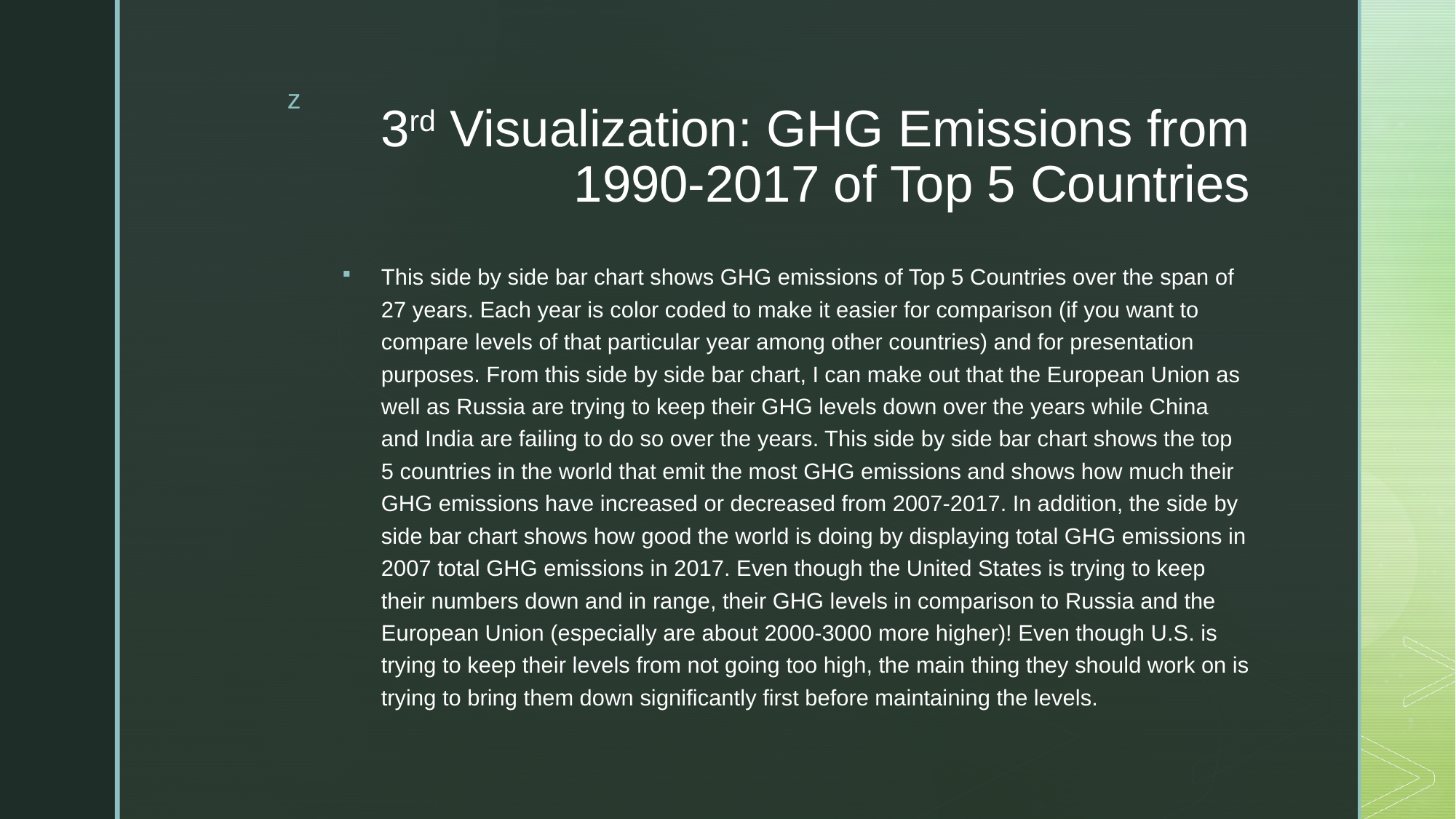

# 3rd Visualization: GHG Emissions from 1990-2017 of Top 5 Countries
This side by side bar chart shows GHG emissions of Top 5 Countries over the span of 27 years. Each year is color coded to make it easier for comparison (if you want to compare levels of that particular year among other countries) and for presentation purposes. From this side by side bar chart, I can make out that the European Union as well as Russia are trying to keep their GHG levels down over the years while China and India are failing to do so over the years. This side by side bar chart shows the top 5 countries in the world that emit the most GHG emissions and shows how much their GHG emissions have increased or decreased from 2007-2017. In addition, the side by side bar chart shows how good the world is doing by displaying total GHG emissions in 2007 total GHG emissions in 2017. Even though the United States is trying to keep their numbers down and in range, their GHG levels in comparison to Russia and the European Union (especially are about 2000-3000 more higher)! Even though U.S. is trying to keep their levels from not going too high, the main thing they should work on is trying to bring them down significantly first before maintaining the levels.